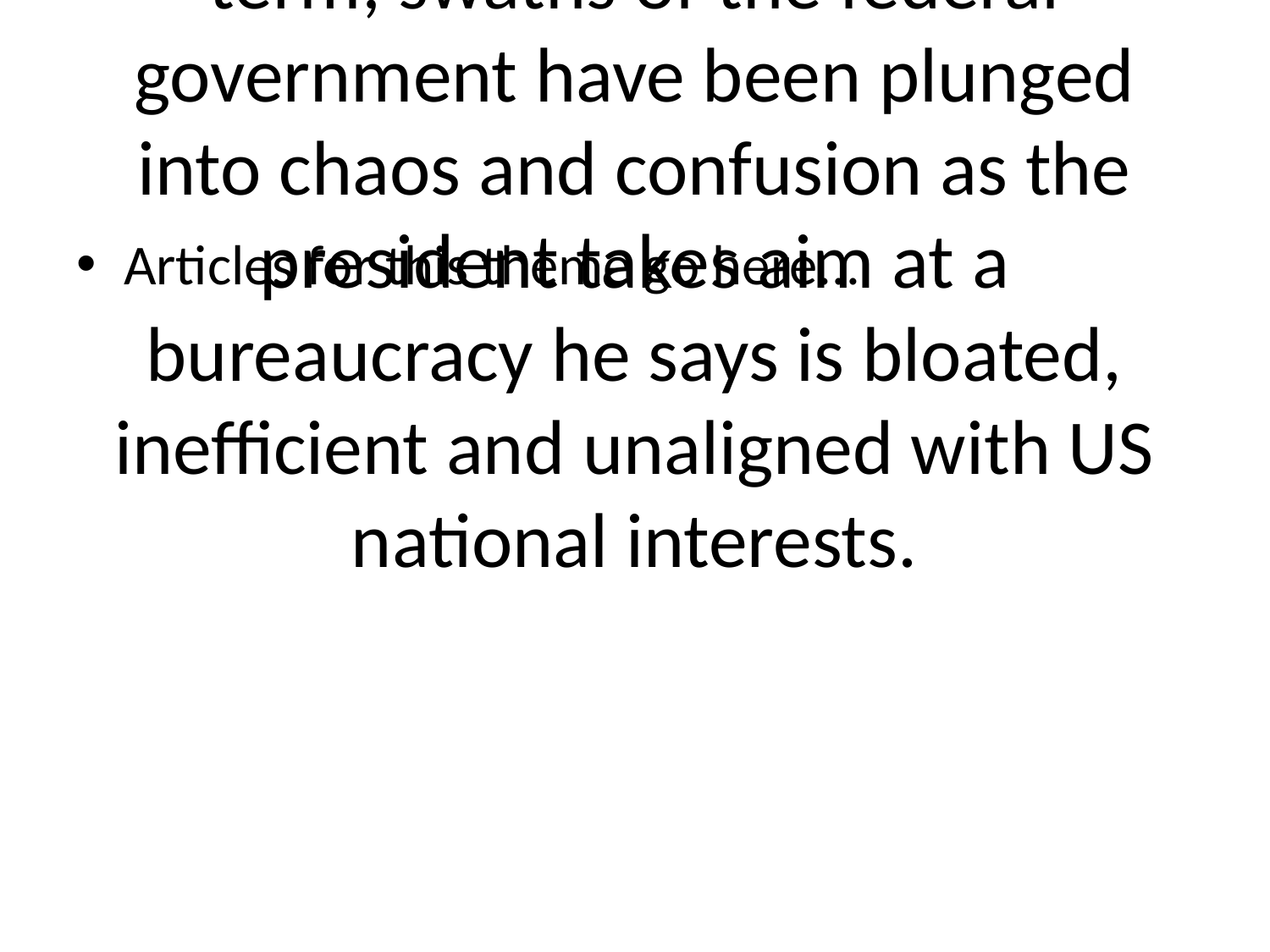

# Fema is not the only official body undergoing wrenching change. Since the start of Trump’s second term, swaths of the federal government have been plunged into chaos and confusion as the president takes aim at a bureaucracy he says is bloated, inefficient and unaligned with US national interests.
Articles for this theme go here...